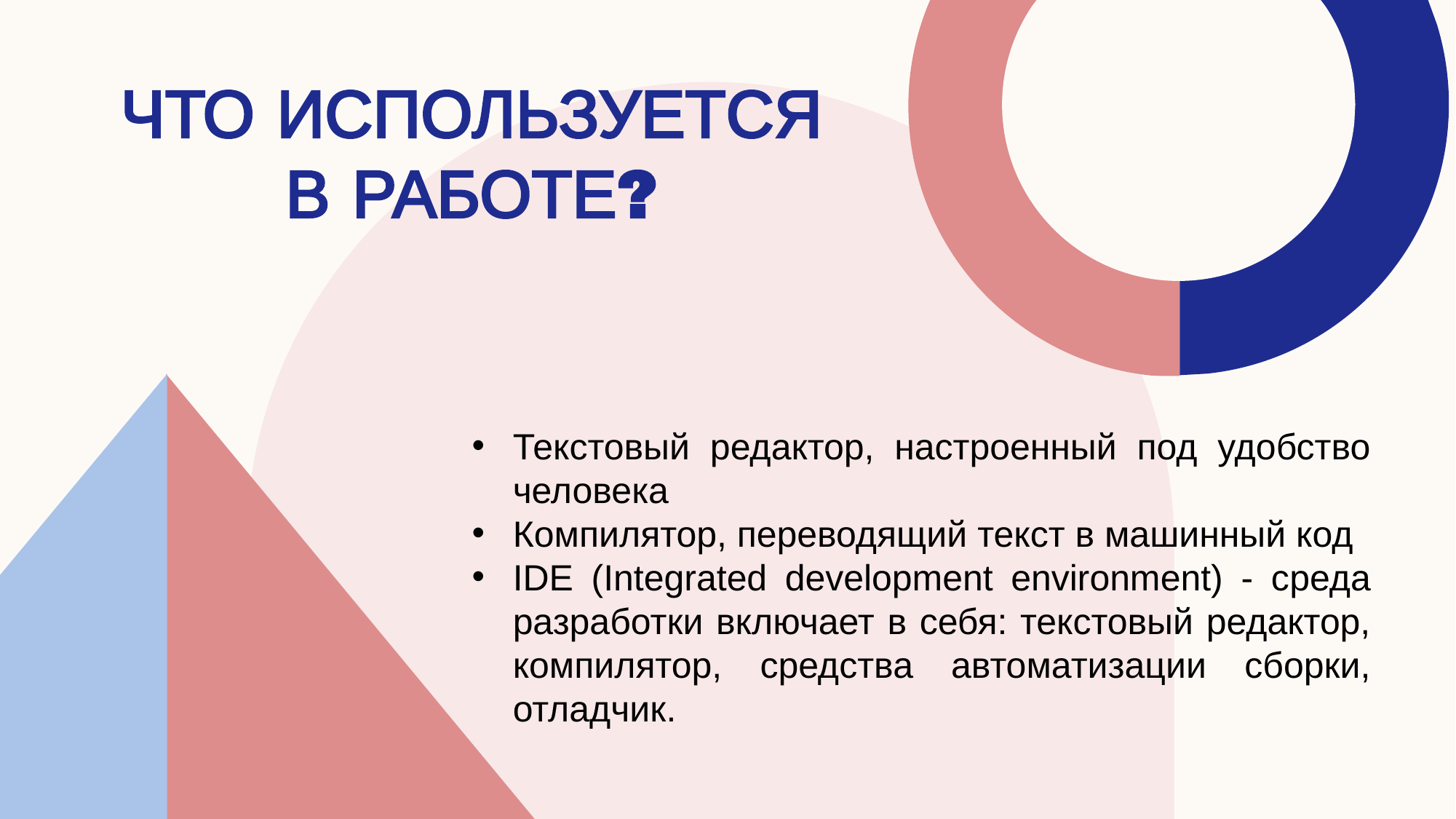

# Что используется в работе?
Текстовый редактор, настроенный под удобство человека
Компилятор, переводящий текст в машинный код
IDE (Integrated development environment) - cреда разработки включает в себя: текстовый редактор, компилятор, средства автоматизации сборки, отладчик.